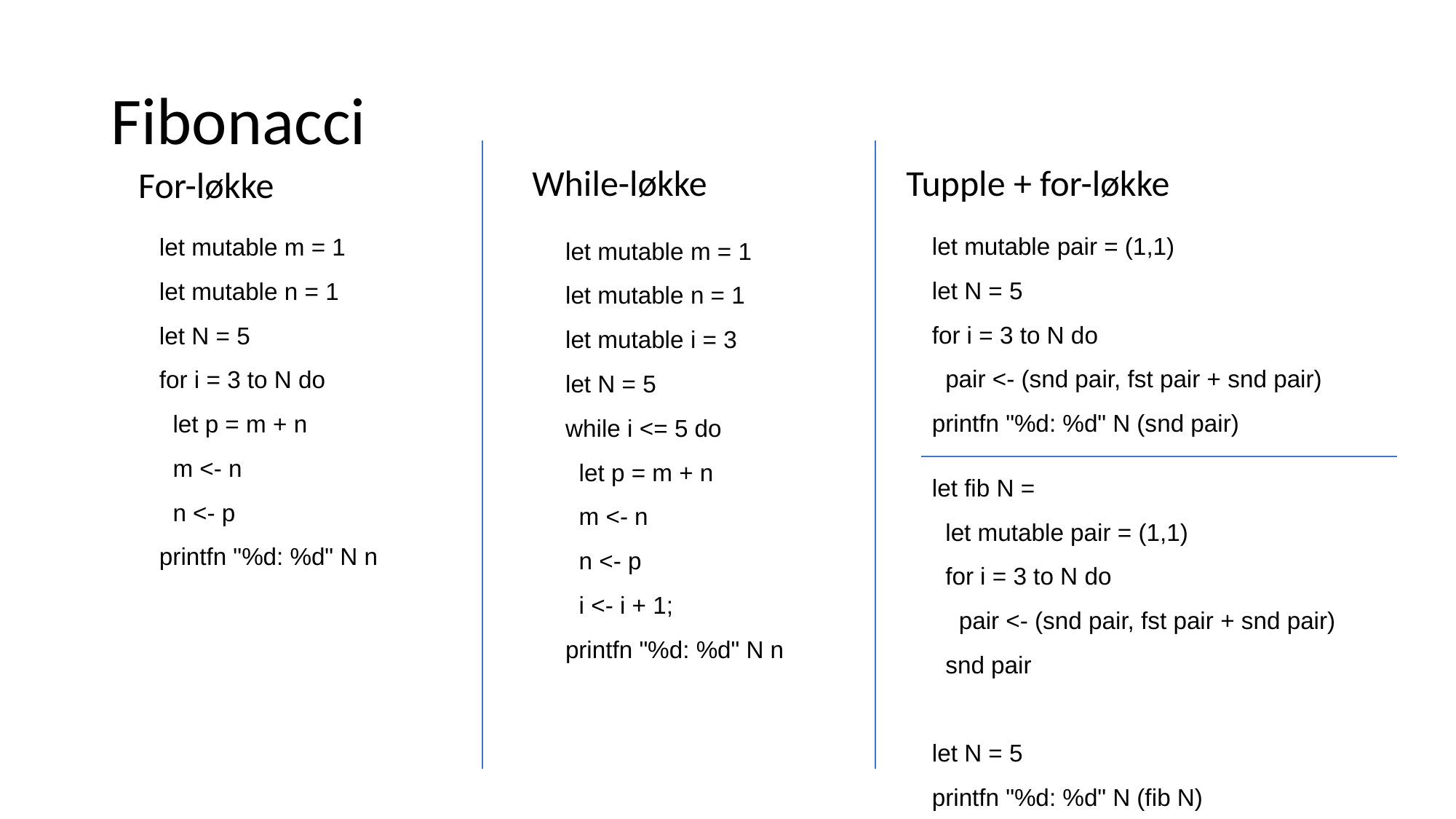

# Fibonacci
While-løkke
Tupple + for-løkke
For-løkke
let mutable pair = (1,1)
let N = 5
for i = 3 to N do
  pair <- (snd pair, fst pair + snd pair)
printfn "%d: %d" N (snd pair)
let mutable m = 1
let mutable n = 1
let N = 5
for i = 3 to N do
  let p = m + n
  m <- n
  n <- p
printfn "%d: %d" N n
let mutable m = 1
let mutable n = 1
let mutable i = 3
let N = 5
while i <= 5 do
  let p = m + n
  m <- n
  n <- p
  i <- i + 1;
printfn "%d: %d" N n
let fib N =
  let mutable pair = (1,1)
  for i = 3 to N do
    pair <- (snd pair, fst pair + snd pair)
  snd pair

let N = 5
printfn "%d: %d" N (fib N)